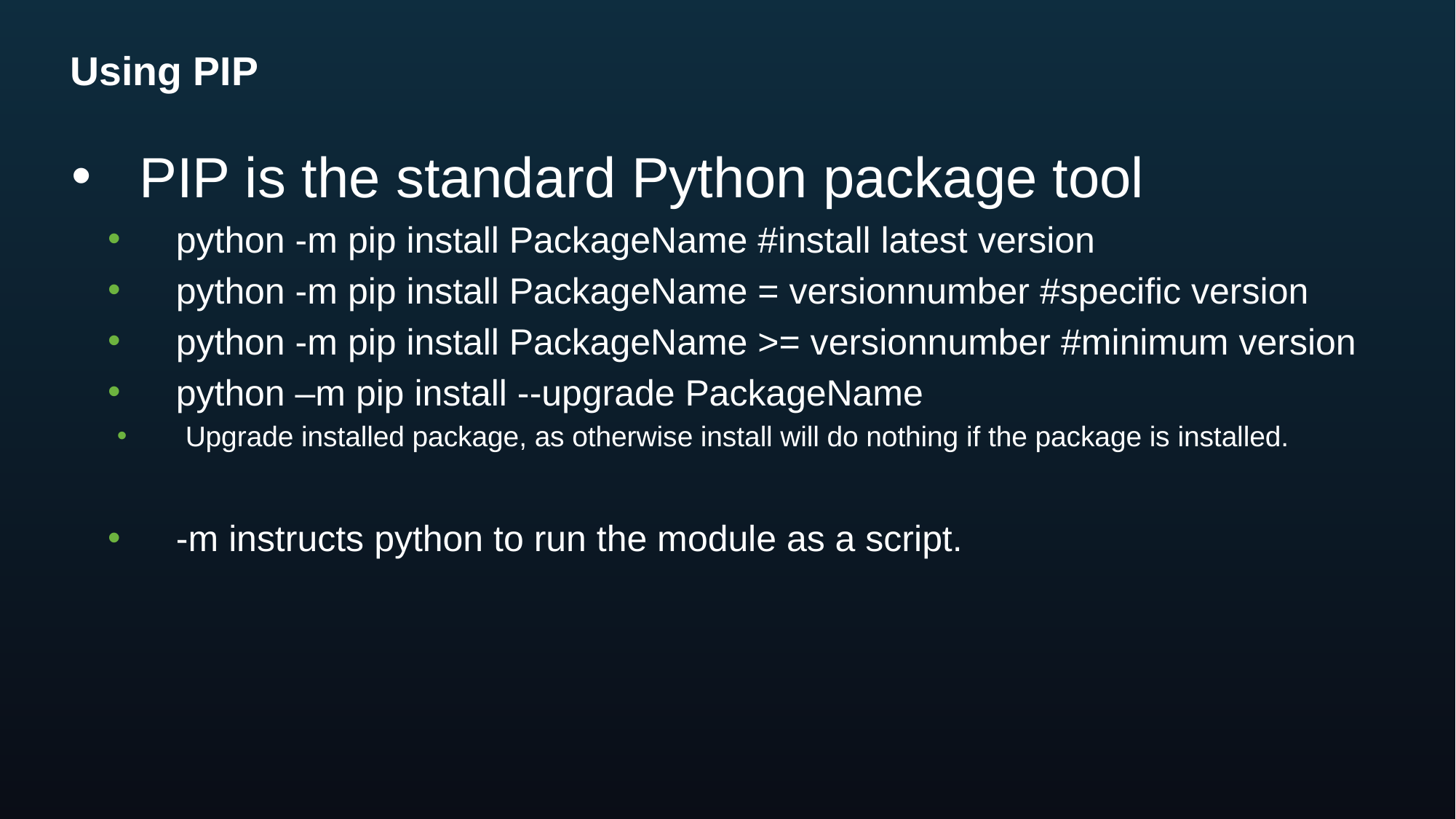

# Using PIP
PIP is the standard Python package tool
python -m pip install PackageName #install latest version
python -m pip install PackageName = versionnumber #specific version
python -m pip install PackageName >= versionnumber #minimum version
python –m pip install --upgrade PackageName
Upgrade installed package, as otherwise install will do nothing if the package is installed.

-m instructs python to run the module as a script.